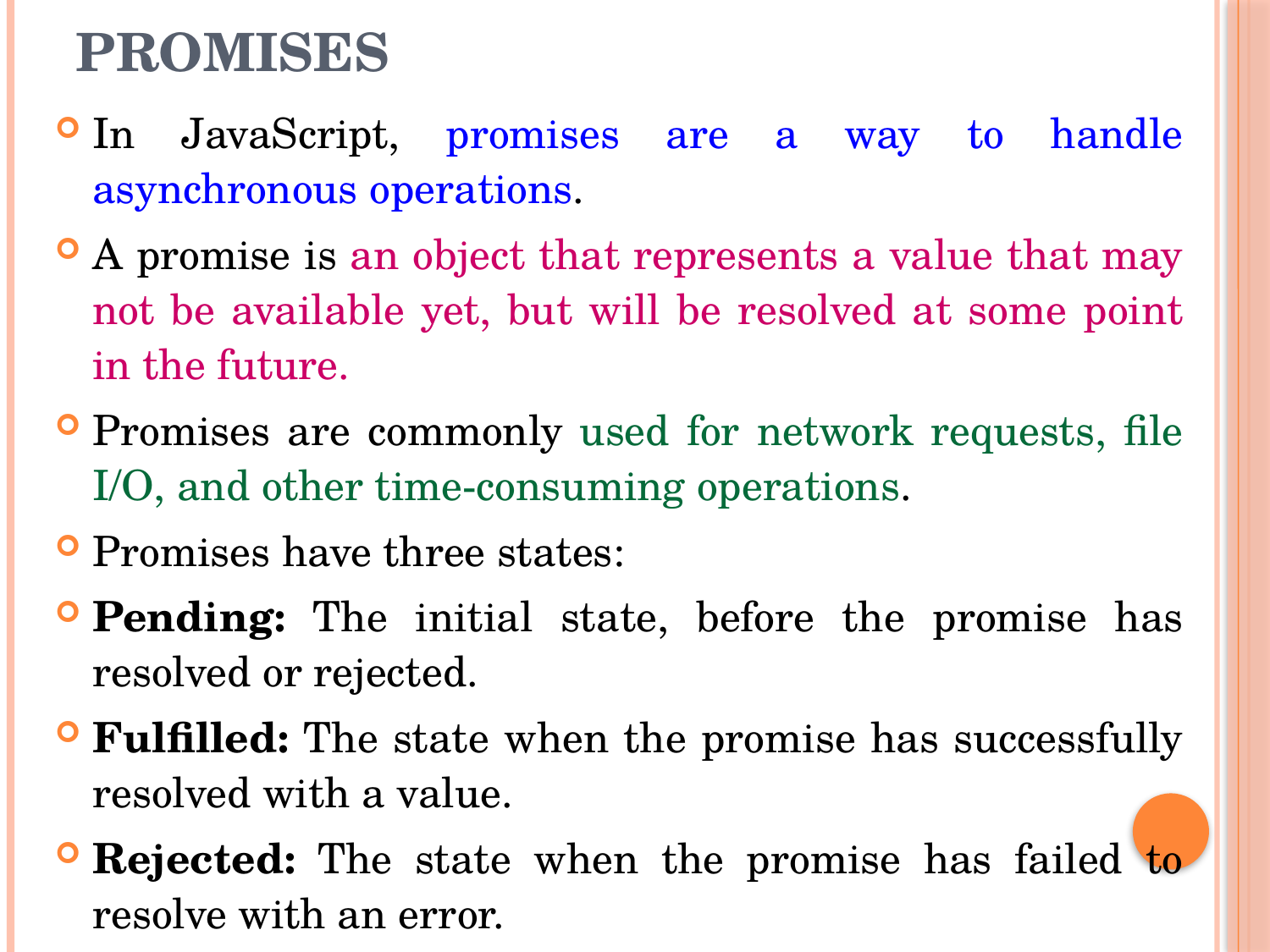

# Promises
In JavaScript, promises are a way to handle asynchronous operations.
A promise is an object that represents a value that may not be available yet, but will be resolved at some point in the future.
Promises are commonly used for network requests, file I/O, and other time-consuming operations.
Promises have three states:
Pending: The initial state, before the promise has resolved or rejected.
Fulfilled: The state when the promise has successfully resolved with a value.
Rejected: The state when the promise has failed to resolve with an error.